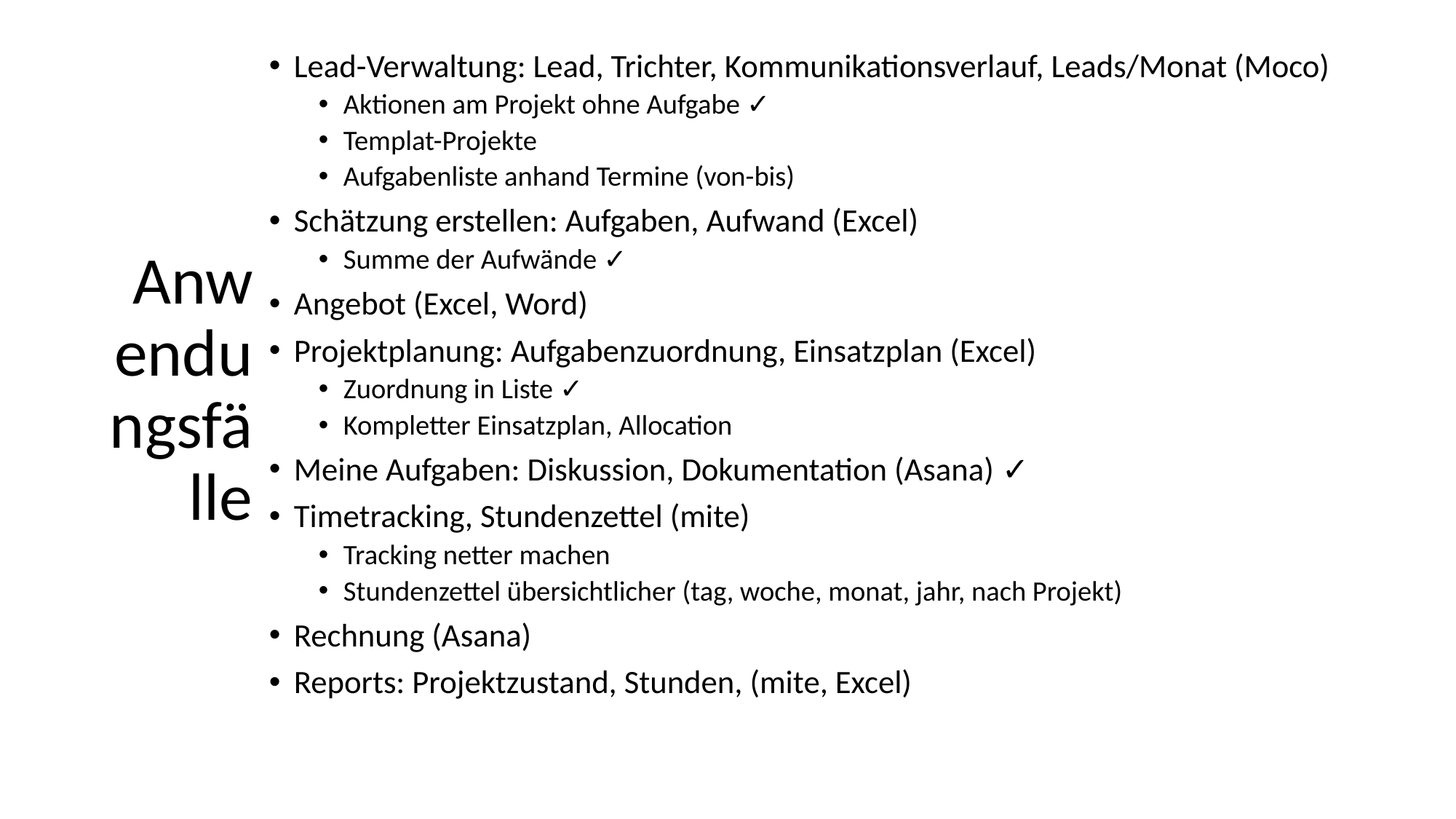

# Anwendungsfälle
Lead-Verwaltung: Lead, Trichter, Kommunikationsverlauf, Leads/Monat (Moco)
Aktionen am Projekt ohne Aufgabe ✓
Templat-Projekte
Aufgabenliste anhand Termine (von-bis)
Schätzung erstellen: Aufgaben, Aufwand (Excel)
Summe der Aufwände ✓
Angebot (Excel, Word)
Projektplanung: Aufgabenzuordnung, Einsatzplan (Excel)
Zuordnung in Liste ✓
Kompletter Einsatzplan, Allocation
Meine Aufgaben: Diskussion, Dokumentation (Asana) ✓
Timetracking, Stundenzettel (mite)
Tracking netter machen
Stundenzettel übersichtlicher (tag, woche, monat, jahr, nach Projekt)
Rechnung (Asana)
Reports: Projektzustand, Stunden, (mite, Excel)